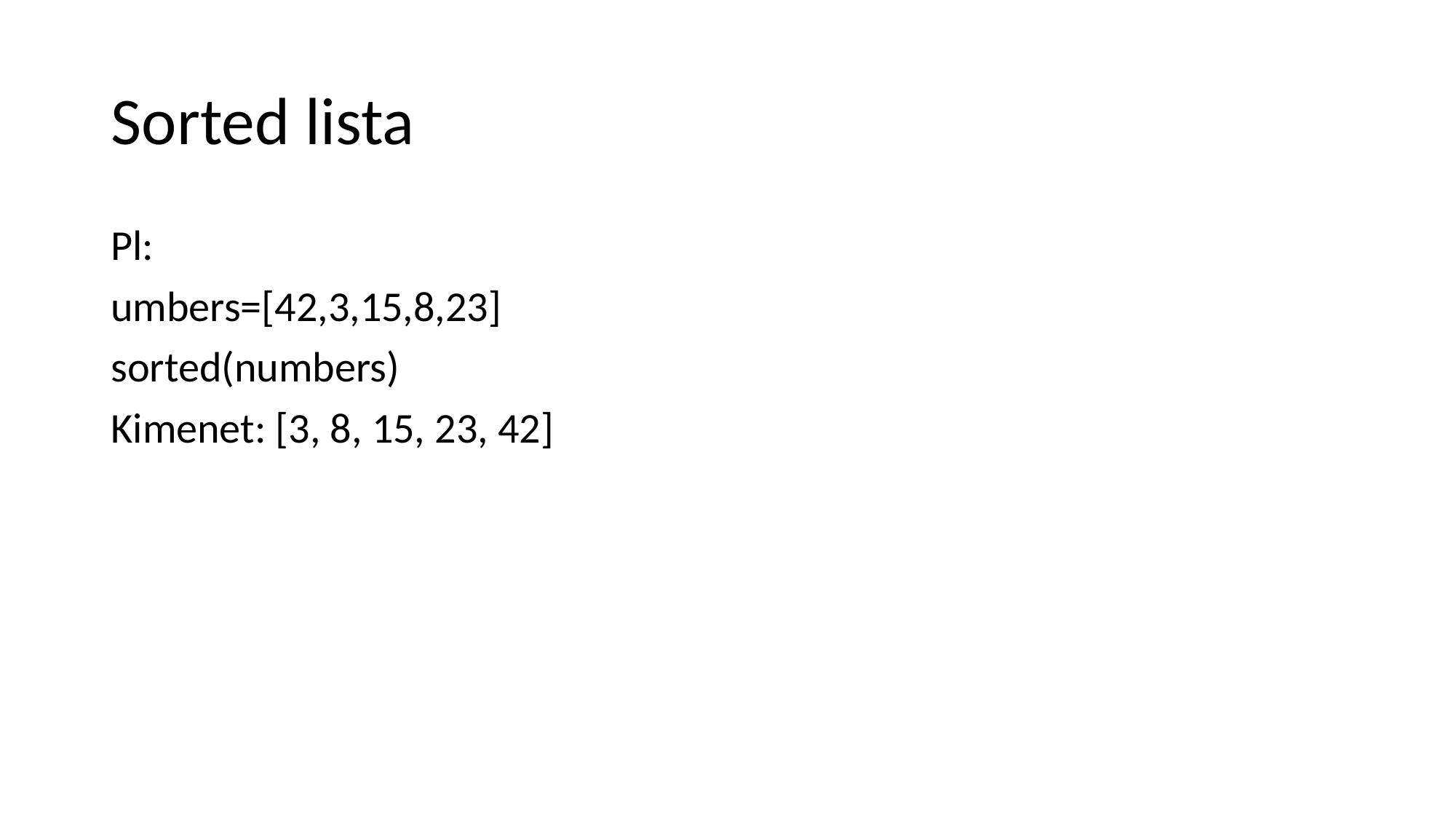

# Sorted lista
Pl:
umbers=[42,3,15,8,23]
sorted(numbers)
Kimenet: [3, 8, 15, 23, 42]